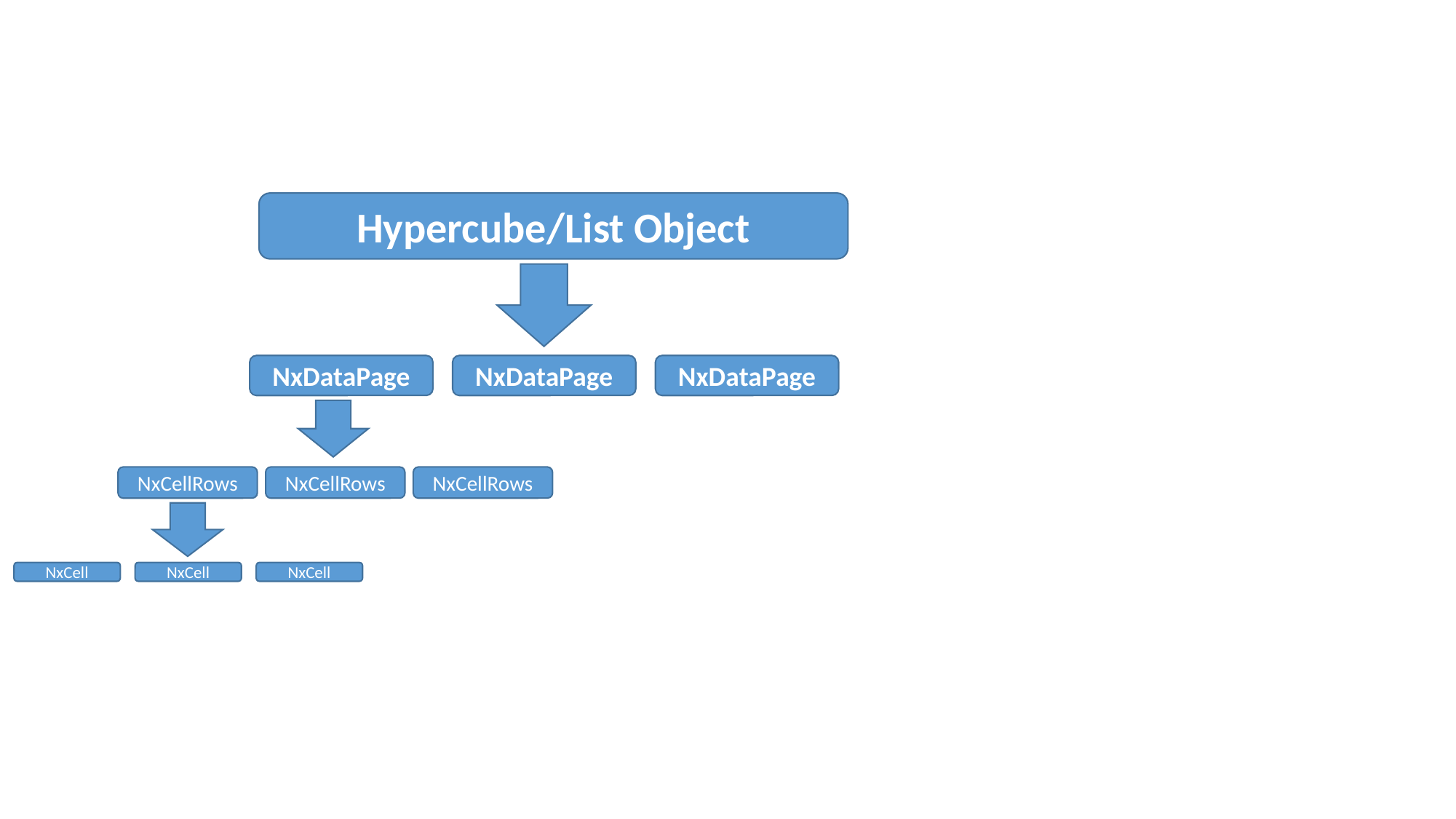

Hypercube/List Object

NxDataPage
NxDataPage
NxDataPage

NxCellRows
NxCellRows
NxCellRows

NxCell
NxCell
NxCell